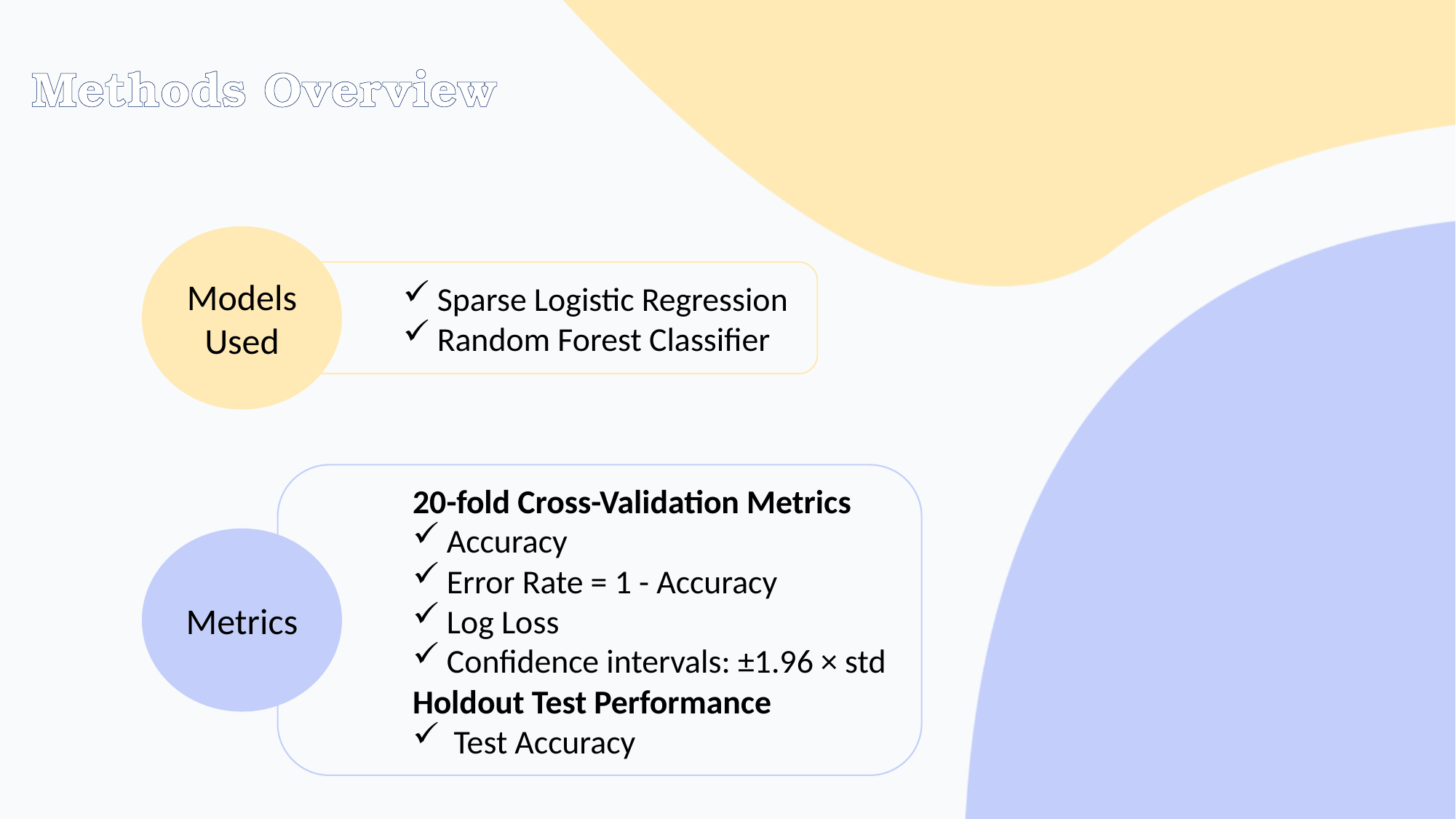

Methods Overview
Models Used
Sparse Logistic Regression
Random Forest Classifier
20-fold Cross-Validation Metrics
Accuracy
Error Rate = 1 - Accuracy
Log Loss
Confidence intervals: ±1.96 × std
Holdout Test Performance
Test Accuracy
Metrics